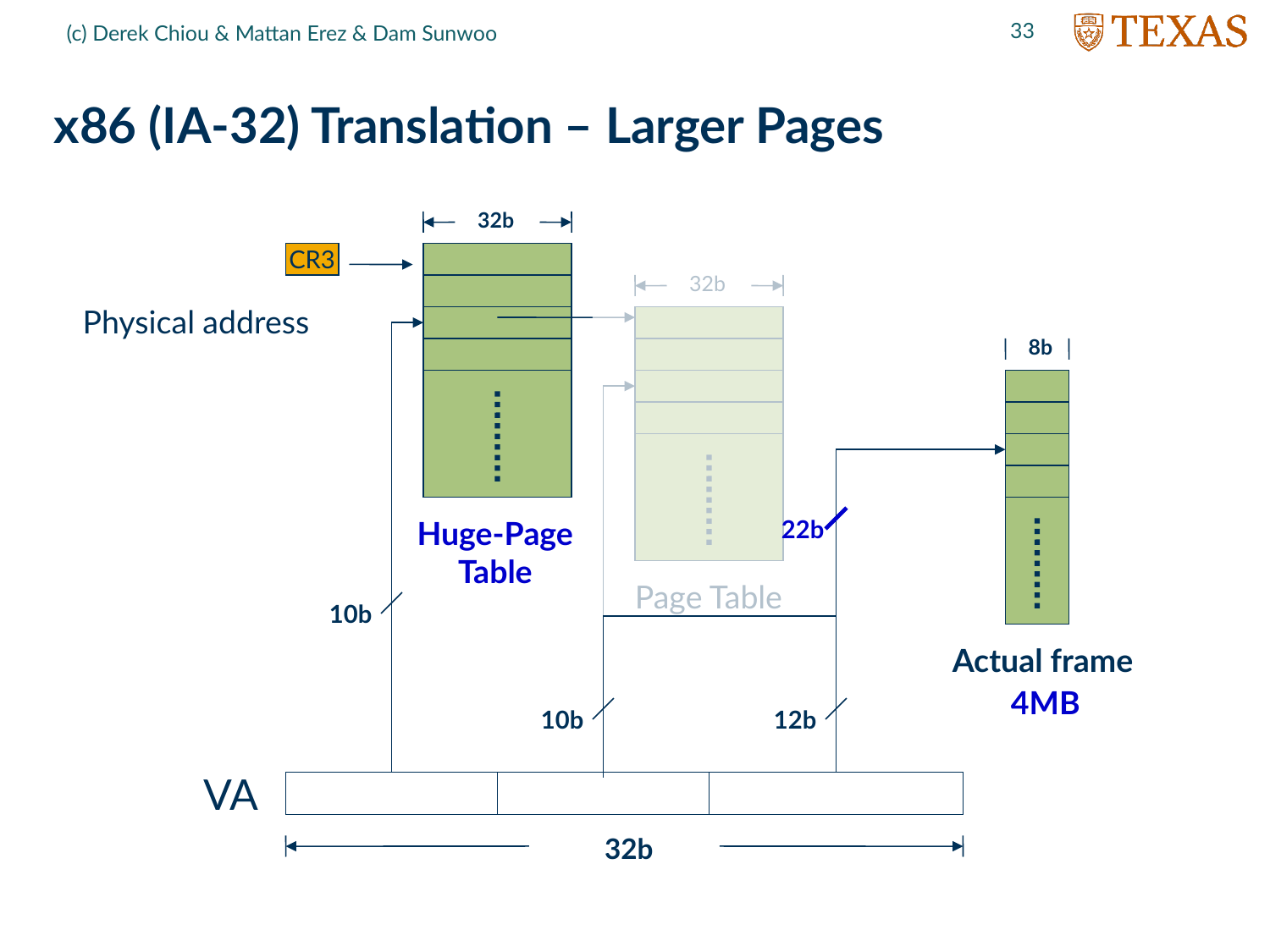

33
(c) Derek Chiou & Mattan Erez & Dam Sunwoo
# x86 (IA-32) Translation – Larger Pages
32b

CR3

32b

Physical address

8b

Page
Directory
Huge-Page
Table
22b

Page Table
10b

Actual frame
4MB
10b

12b

VA

32b